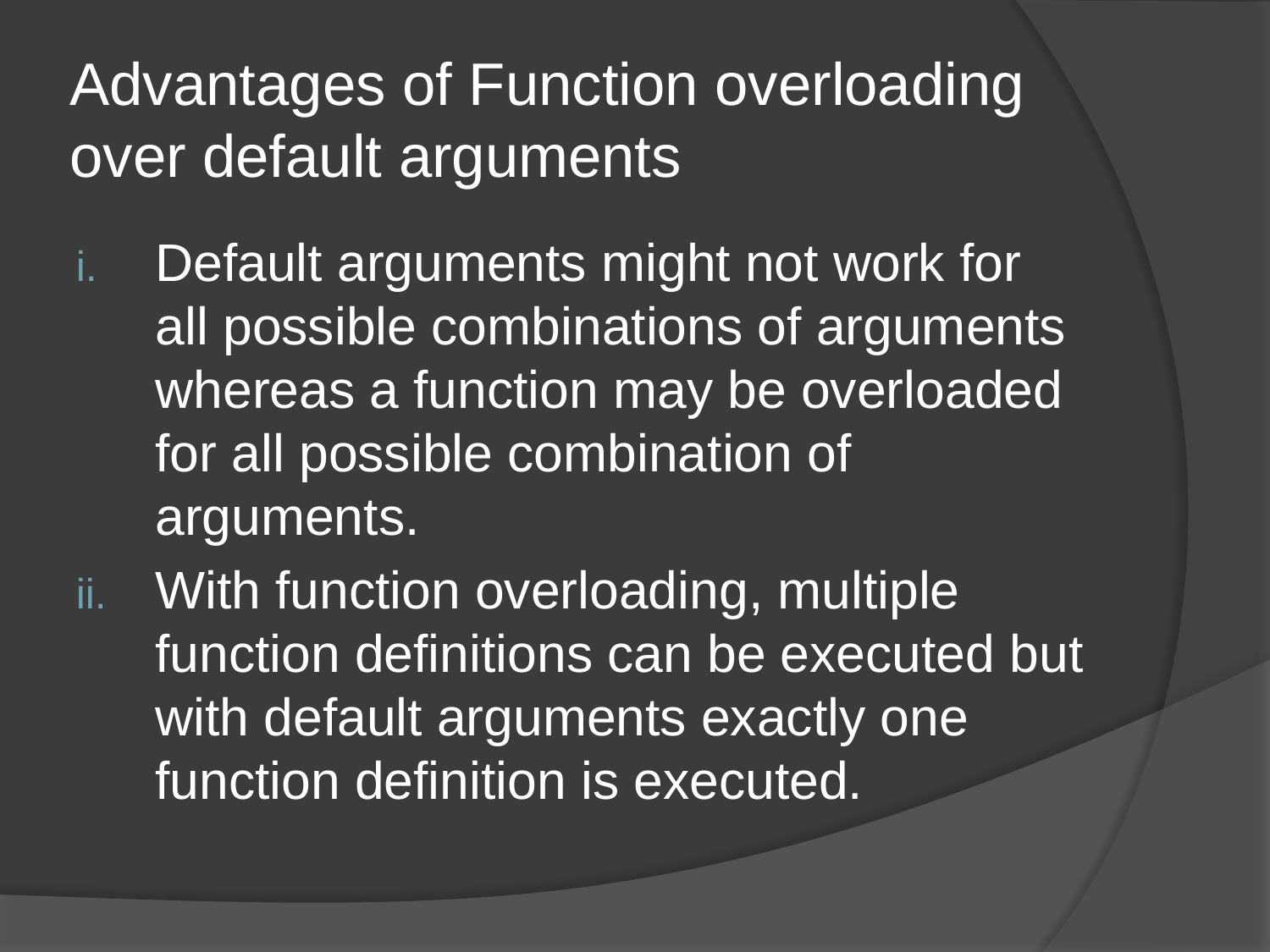

# Advantages of Function overloading over default arguments
Default arguments might not work for all possible combinations of arguments whereas a function may be overloaded for all possible combination of arguments.
With function overloading, multiple function definitions can be executed but with default arguments exactly one function definition is executed.